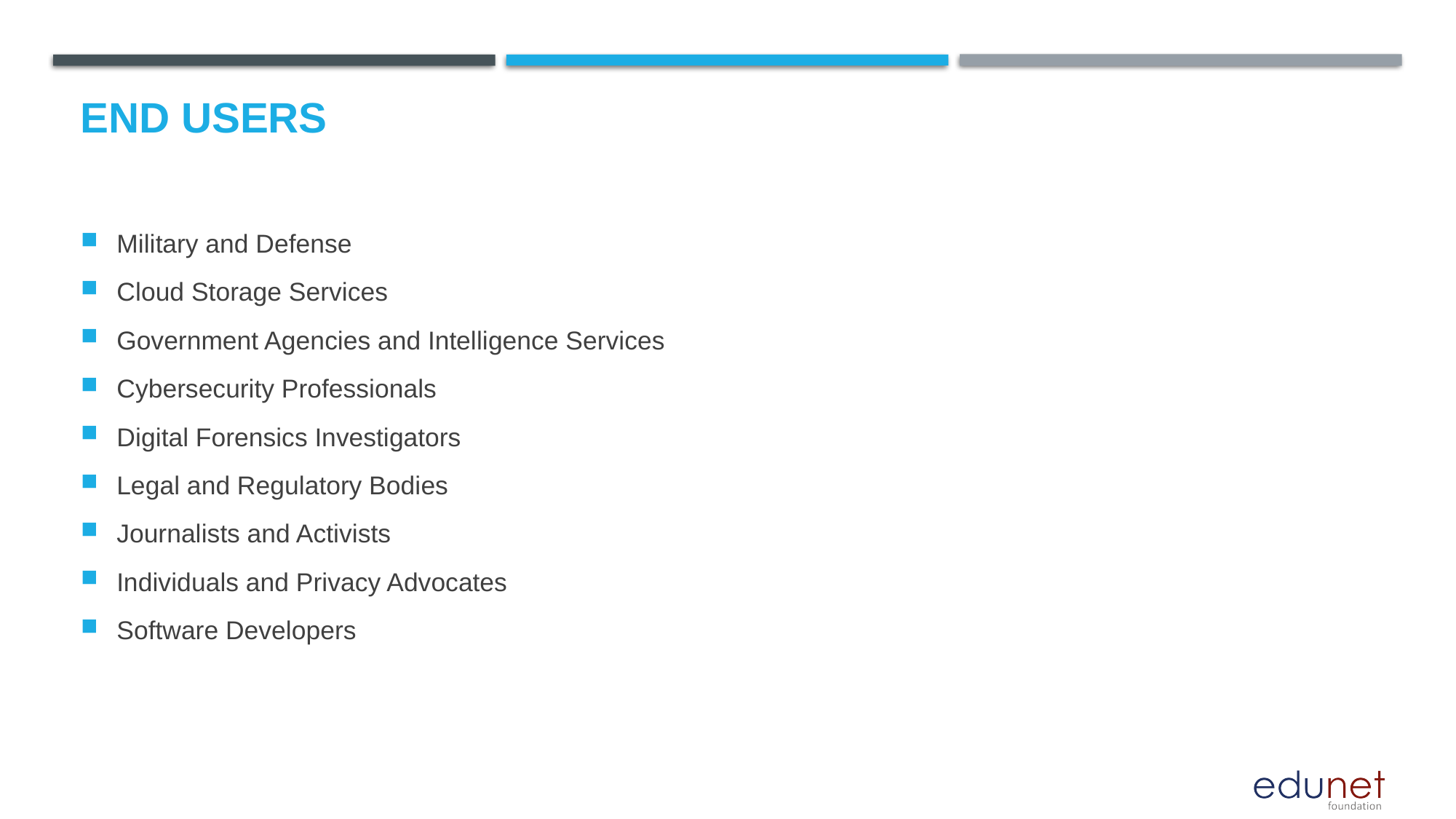

# End users
Military and Defense
Cloud Storage Services
Government Agencies and Intelligence Services
Cybersecurity Professionals
Digital Forensics Investigators
Legal and Regulatory Bodies
Journalists and Activists
Individuals and Privacy Advocates
Software Developers